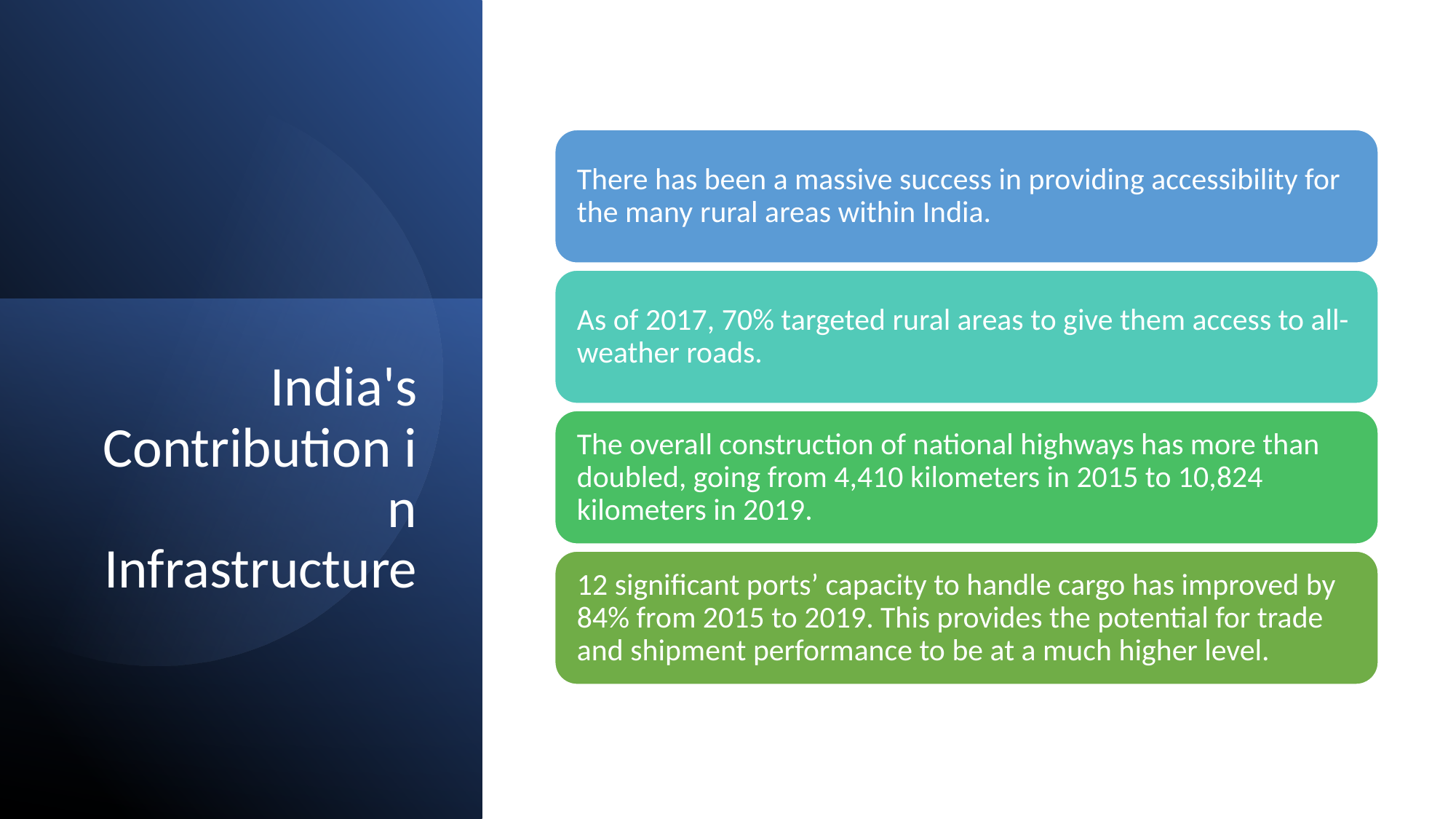

There has been a massive success in providing accessibility for the many rural areas within India.
As of 2017, 70% targeted rural areas to give them access to all-weather roads.
The overall construction of national highways has more than doubled, going from 4,410 kilometers in 2015 to 10,824 kilometers in 2019.
12 significant ports’ capacity to handle cargo has improved by 84% from 2015 to 2019. This provides the potential for trade and shipment performance to be at a much higher level.

# India's Contribution in Infrastructure